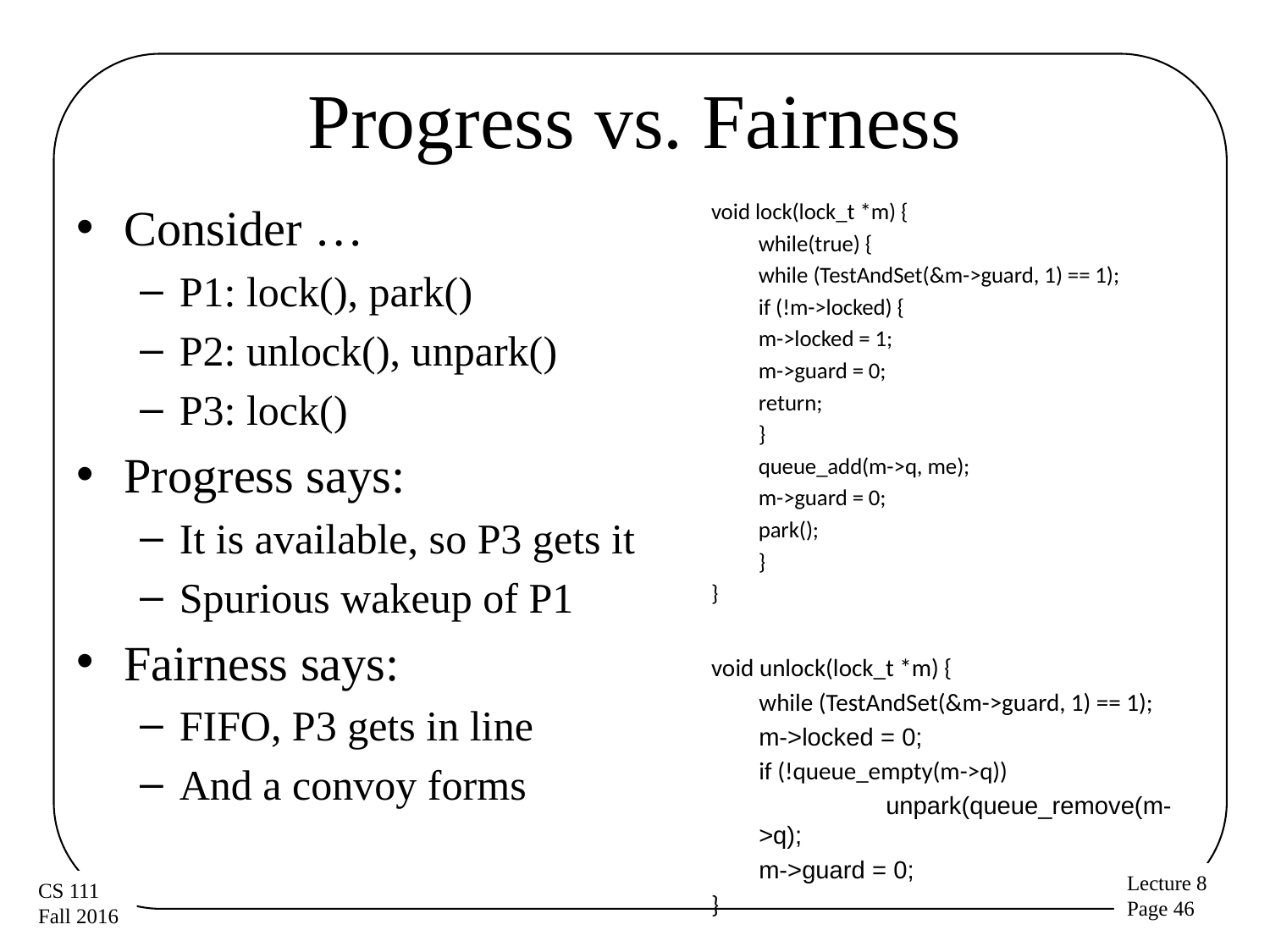

# Progress vs. Fairness
Consider …
P1: lock(), park()
P2: unlock(), unpark()
P3: lock()
Progress says:
It is available, so P3 gets it
Spurious wakeup of P1
Fairness says:
FIFO, P3 gets in line
And a convoy forms
void lock(lock_t *m) {
	while(true) {
		while (TestAndSet(&m->guard, 1) == 1);
		if (!m->locked) {
			m->locked = 1;
			m->guard = 0;
			return;
		}
		queue_add(m->q, me);
		m->guard = 0;
		park();
	}
}
void unlock(lock_t *m) {
	while (TestAndSet(&m->guard, 1) == 1);
	m->locked = 0;
	if (!queue_empty(m->q))
		unpark(queue_remove(m->q);
	m->guard = 0;
}